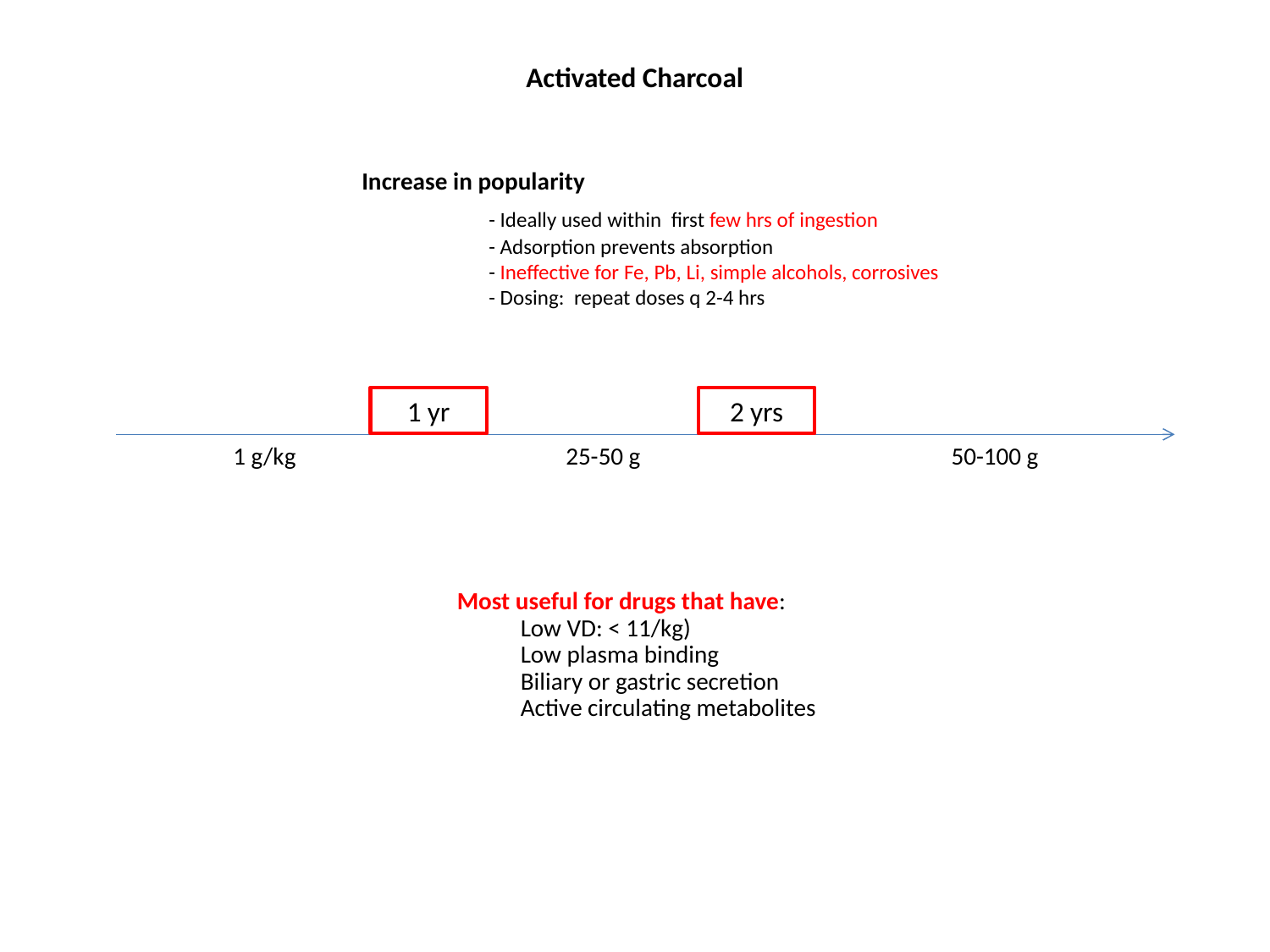

Activated Charcoal
Increase in popularity
	- Ideally used within  first few hrs of ingestion
	- Adsorption prevents absorption
	- Ineffective for Fe, Pb, Li, simple alcohols, corrosives
	- Dosing:  repeat doses q 2-4 hrs
1 yr
2 yrs
50-100 g
1 g/kg
25-50 g
Most useful for drugs that have:
Low VD: < 11/kg)
Low plasma binding
Biliary or gastric secretion
Active circulating metabolites